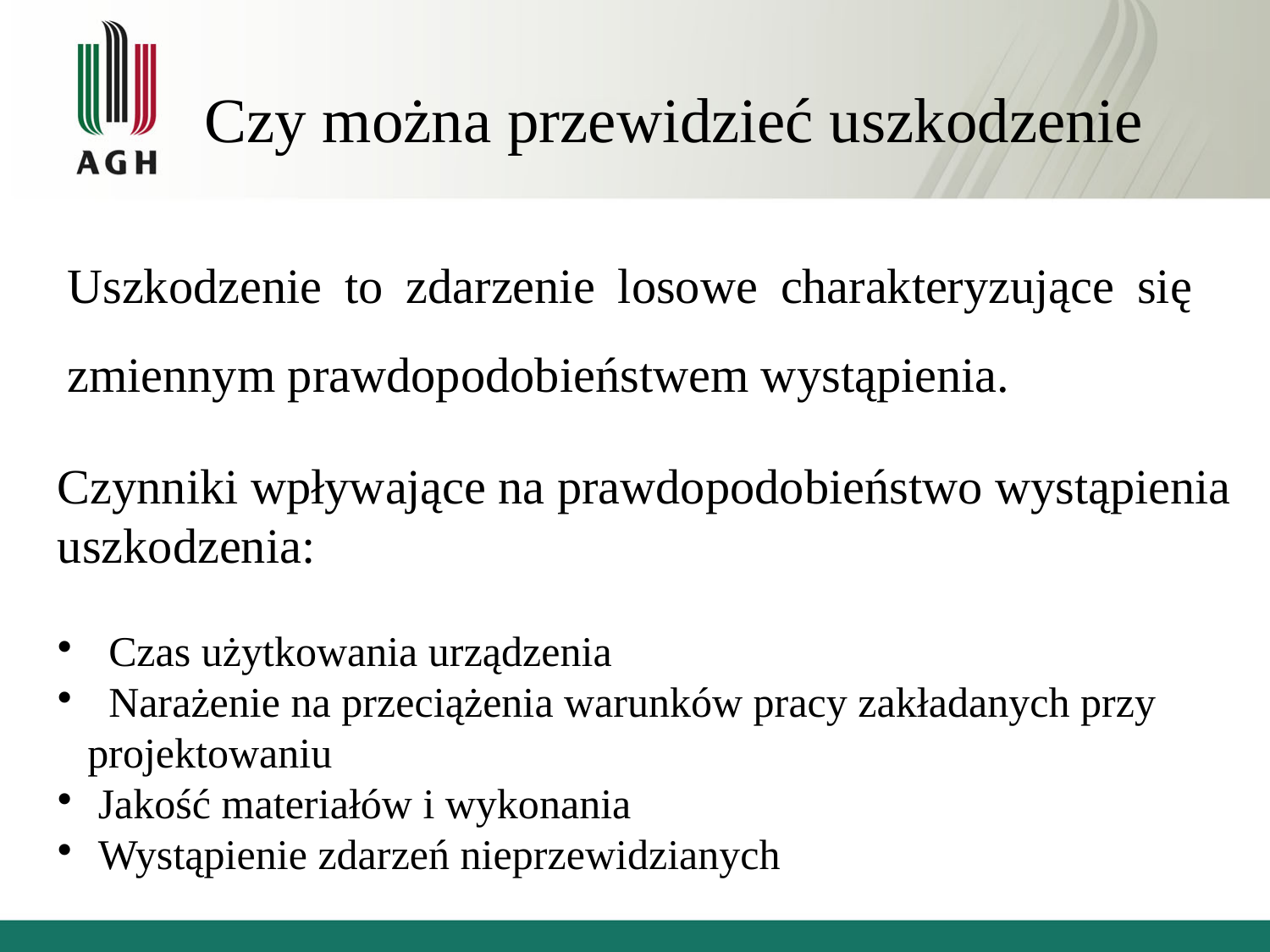

Czy można przewidzieć uszkodzenie
Uszkodzenie to zdarzenie losowe charakteryzujące się zmiennym prawdopodobieństwem wystąpienia.
Czynniki wpływające na prawdopodobieństwo wystąpienia uszkodzenia:

  Czas użytkowania urządzenia
  Narażenie na przeciążenia warunków pracy zakładanych przy         projektowaniu
 Jakość materiałów i wykonania
 Wystąpienie zdarzeń nieprzewidzianych